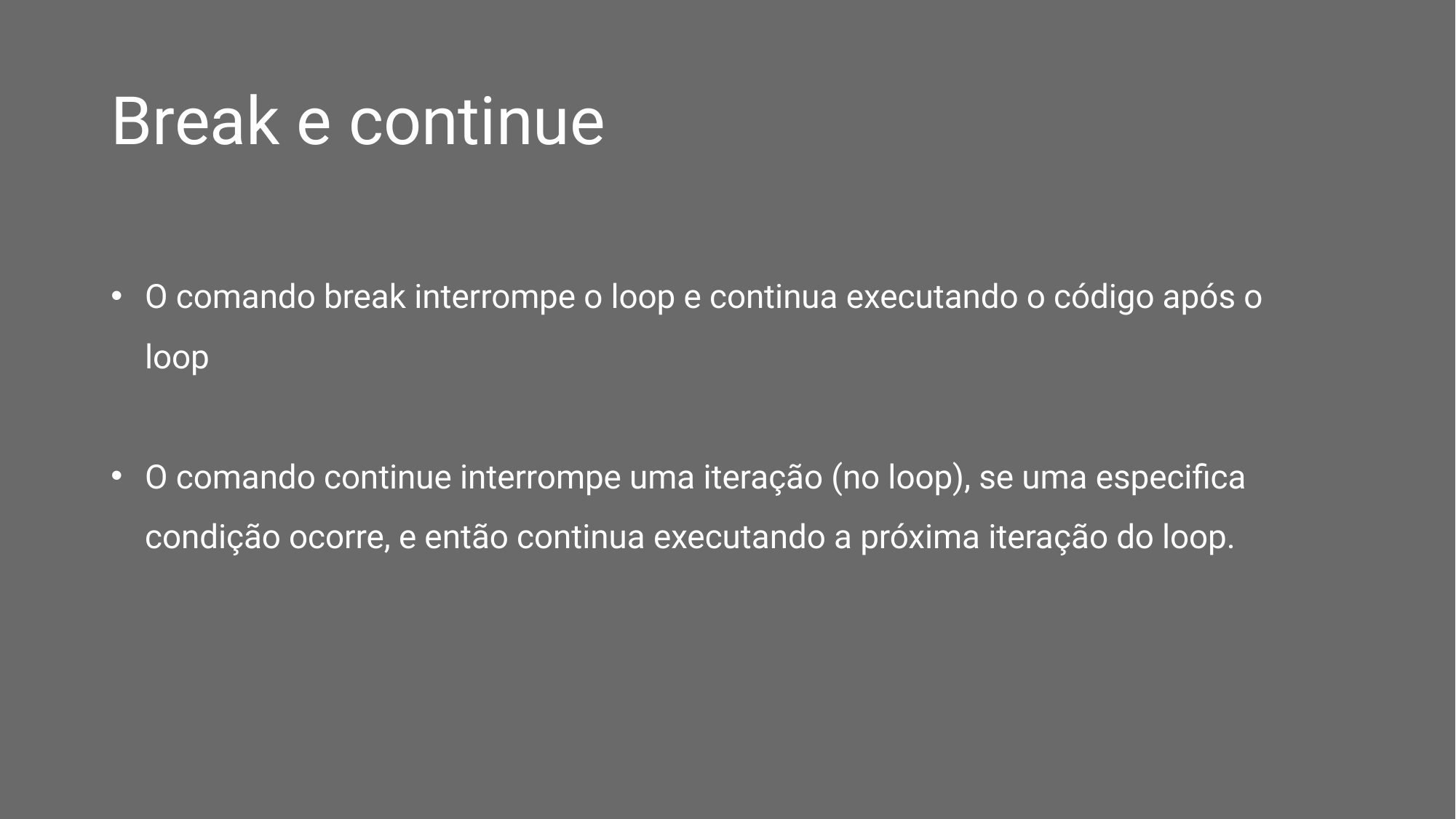

# Break e continue
O comando break interrompe o loop e continua executando o código após o loop

O comando continue interrompe uma iteração (no loop), se uma especifica condição ocorre, e então continua executando a próxima iteração do loop.